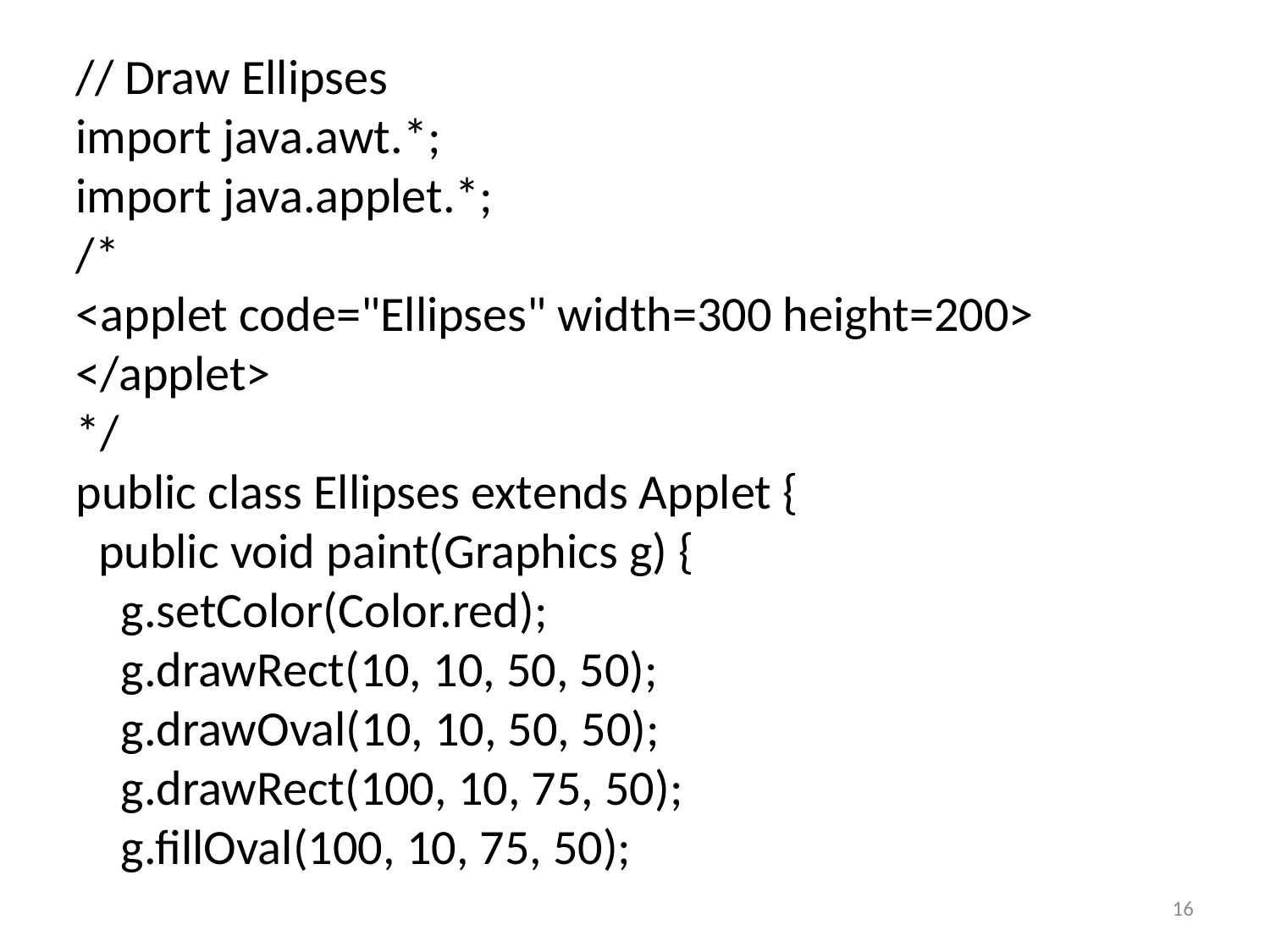

// Draw Ellipses
import java.awt.*;
import java.applet.*;
/*
<applet code="Ellipses" width=300 height=200>
</applet>
*/
public class Ellipses extends Applet {
  public void paint(Graphics g) {
    g.setColor(Color.red);
    g.drawRect(10, 10, 50, 50);
    g.drawOval(10, 10, 50, 50);
    g.drawRect(100, 10, 75, 50);
    g.fillOval(100, 10, 75, 50);
16